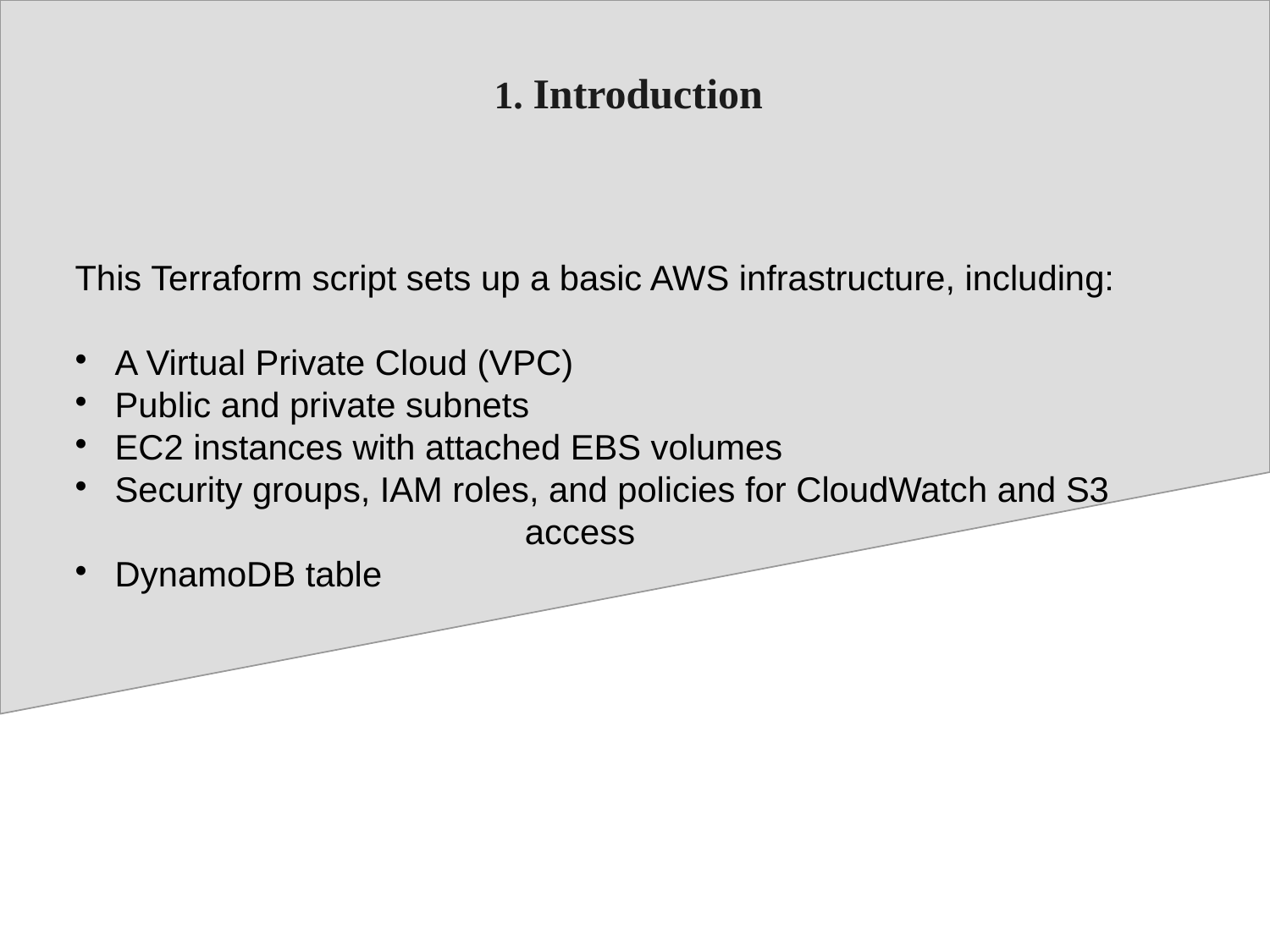

# 1. Introduction
This Terraform script sets up a basic AWS infrastructure, including:

 A Virtual Private Cloud (VPC)
 Public and private subnets
 EC2 instances with attached EBS volumes
 Security groups, IAM roles, and policies for CloudWatch and S3 				    access
 DynamoDB table